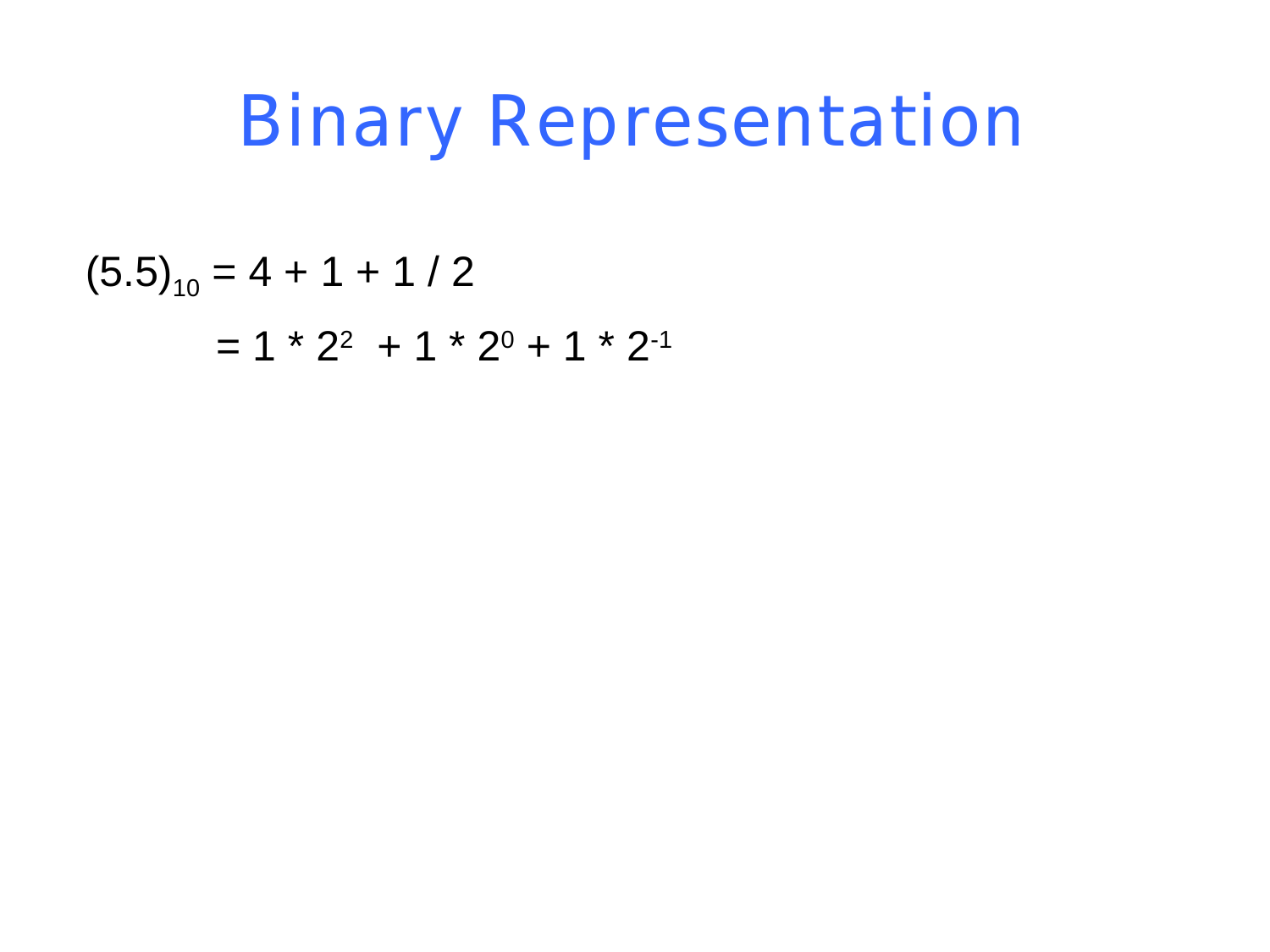

# Binary Representation
(5.5)10 = 4 + 1 + 1 / 2

           = 1 * 22  + 1 * 20 + 1 * 2-1